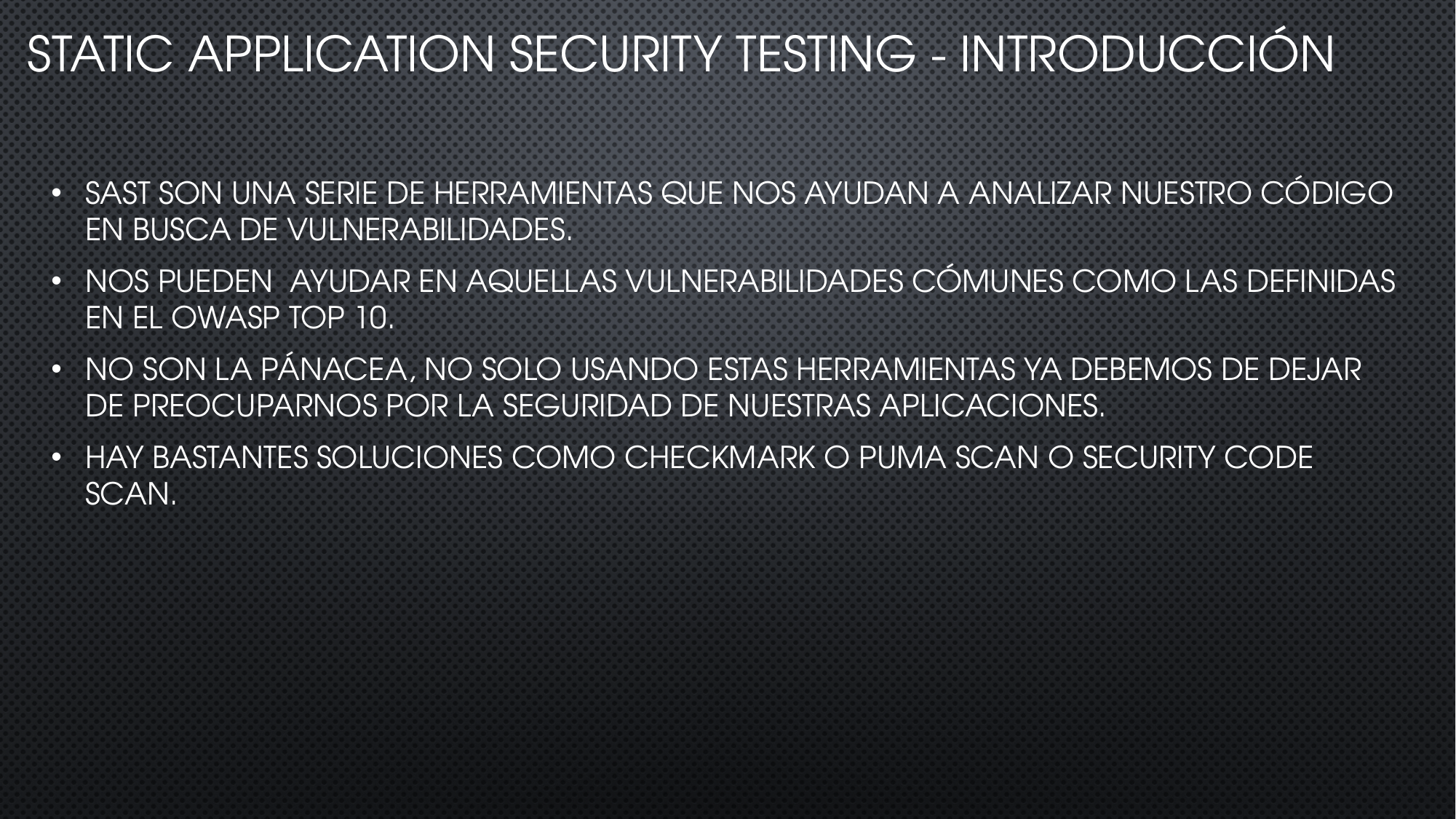

# Static Application Security Testing - introducción

SAST son una serie de herramientas que nos ayudan a analizar nuestro código en busca de vulnerabilidades.
Nos pueden  ayudar en aquellas vulnerabilidades cómunes como las definidas en el owasp top 10.
No son la pánacea, no solo usando estas herramientas ya debemos de dejar de preocuparnos por la seguridad de nuestras aplicaciones.
Hay bastantes soluciones como checkmark o puma scan o security code scan.